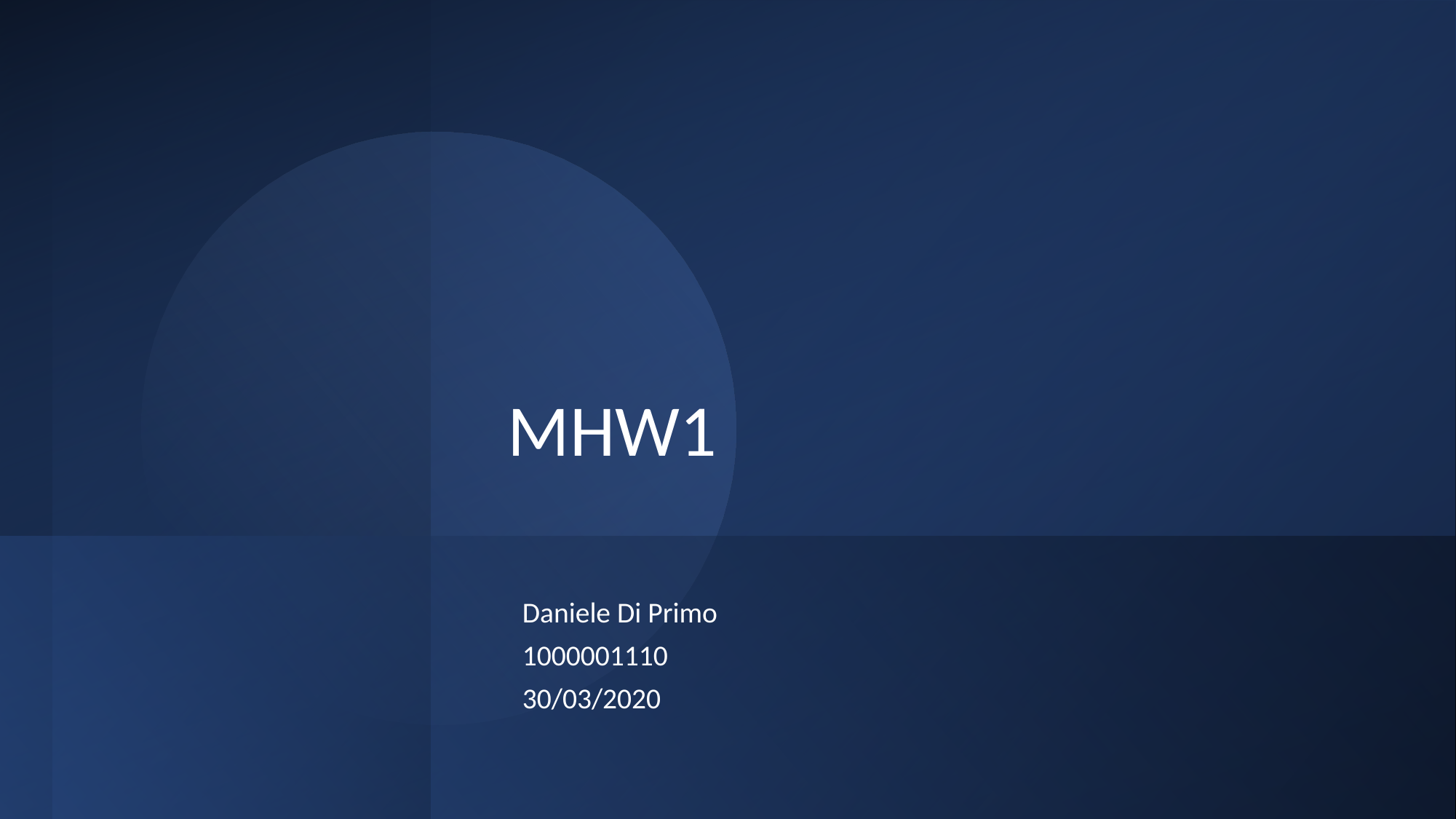

# MHW1

Daniele Di Primo
1000001110
30/03/2020